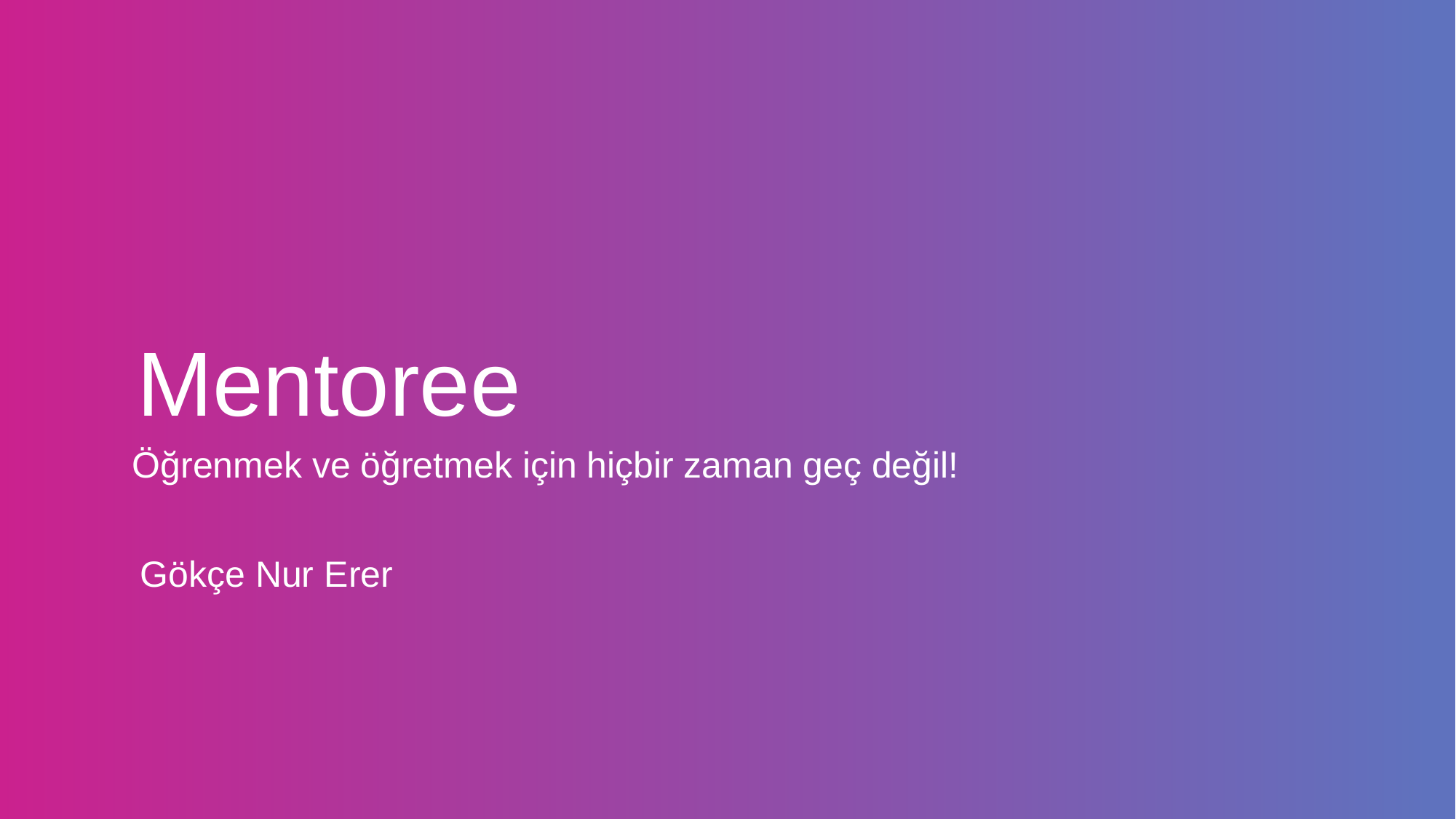

# Mentoree
Öğrenmek ve öğretmek için hiçbir zaman geç değil!

	  Gökçe Nur Erer